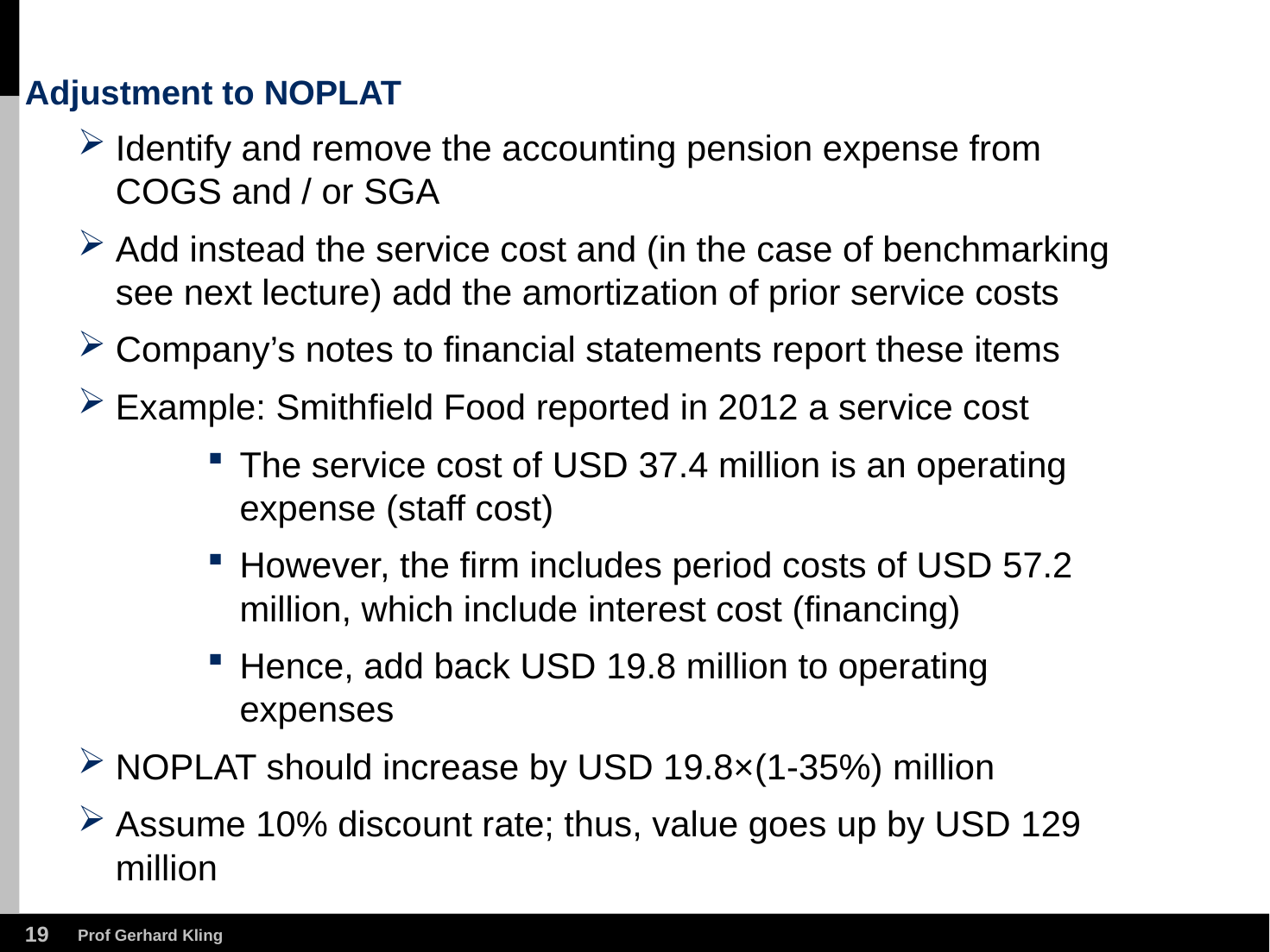

# Adjustment to NOPLAT
Identify and remove the accounting pension expense from COGS and / or SGA
Add instead the service cost and (in the case of benchmarking see next lecture) add the amortization of prior service costs
Company’s notes to financial statements report these items
Example: Smithfield Food reported in 2012 a service cost
The service cost of USD 37.4 million is an operating expense (staff cost)
However, the firm includes period costs of USD 57.2 million, which include interest cost (financing)
Hence, add back USD 19.8 million to operating expenses
NOPLAT should increase by USD 19.8×(1-35%) million
Assume 10% discount rate; thus, value goes up by USD 129 million

19
Prof Gerhard Kling